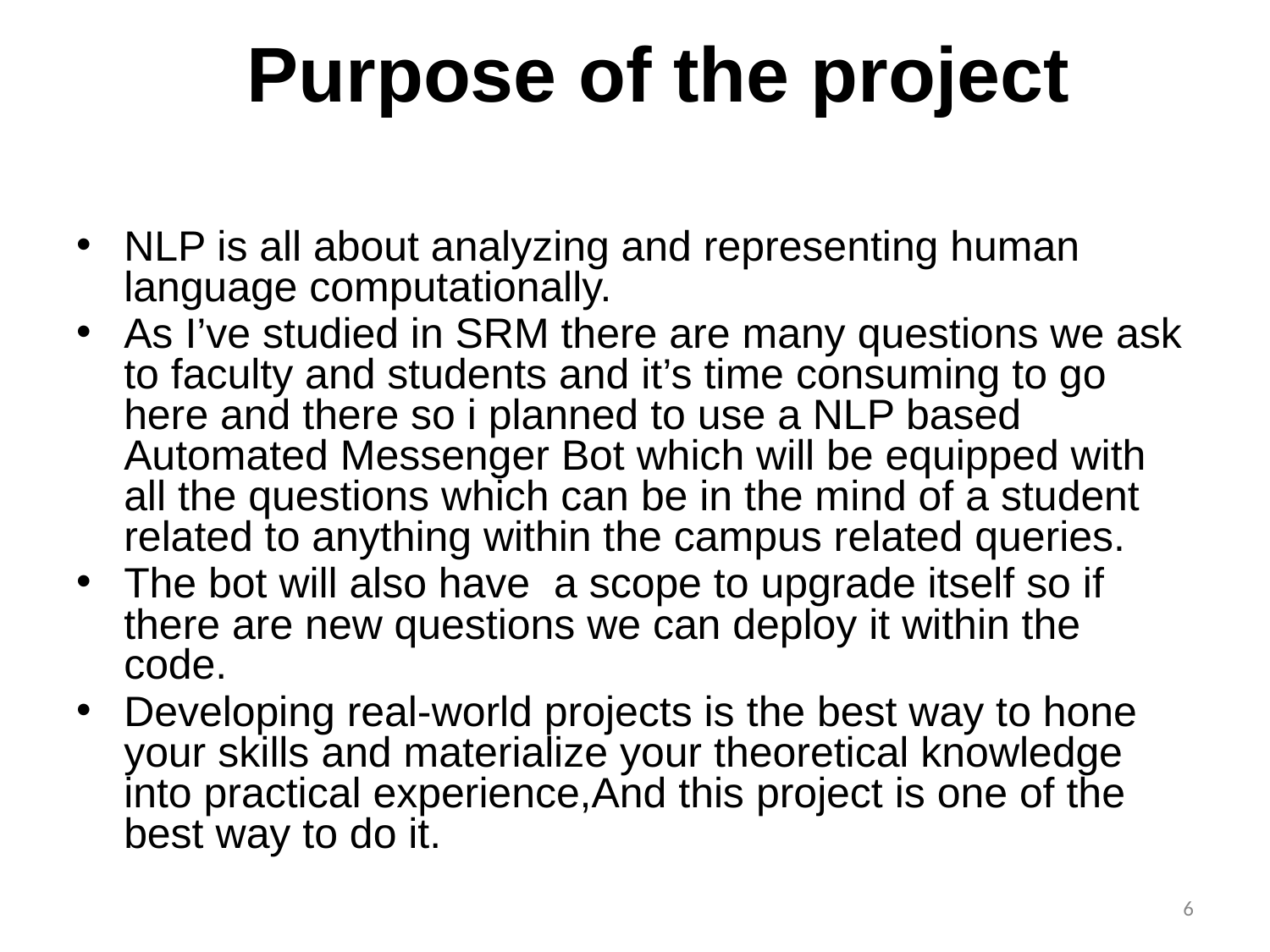

# Purpose of the project

NLP is all about analyzing and representing human language computationally.
As I’ve studied in SRM there are many questions we ask to faculty and students and it’s time consuming to go here and there so i planned to use a NLP based Automated Messenger Bot which will be equipped with all the questions which can be in the mind of a student related to anything within the campus related queries.
The bot will also have  a scope to upgrade itself so if there are new questions we can deploy it within the code.
Developing real-world projects is the best way to hone your skills and materialize your theoretical knowledge into practical experience,And this project is one of the best way to do it.
6